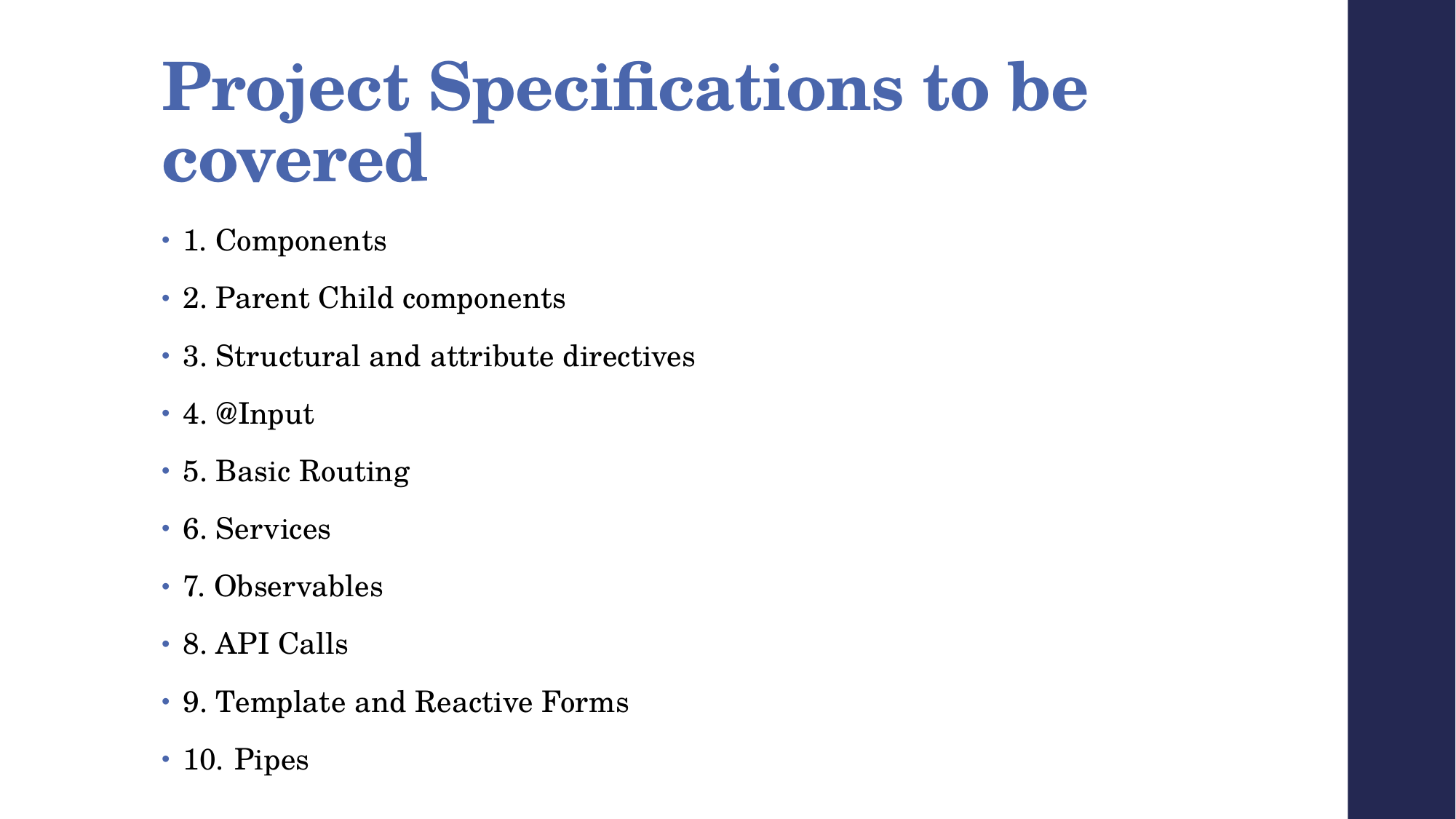

# Project Specifications to be covered
1. Components
2. Parent Child components
3. Structural and attribute directives
4. @Input
5. Basic Routing
6. Services
7. Observables
8. API Calls
9. Template and Reactive Forms
10. Pipes